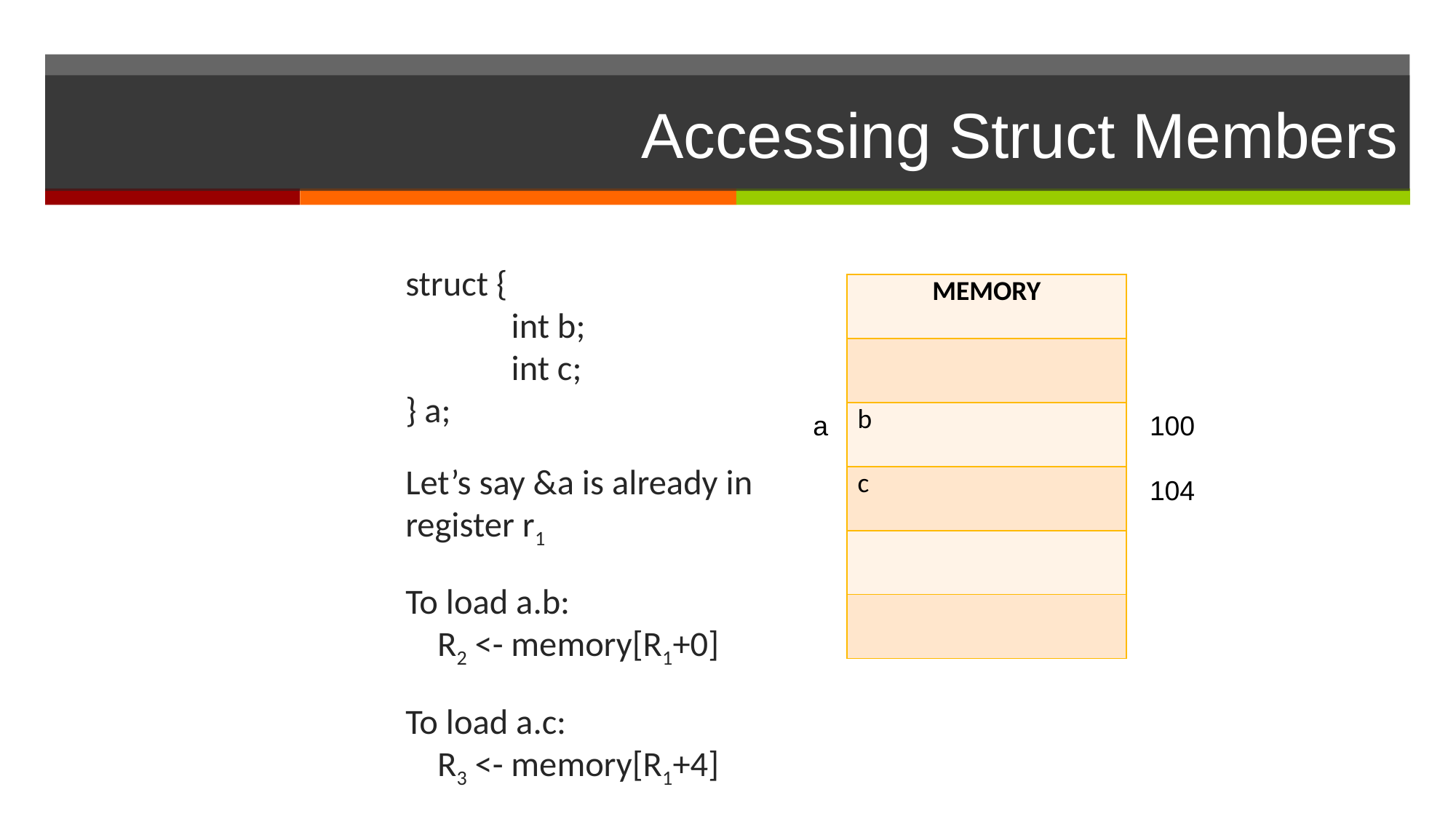

# Accessing Struct Members
struct {
	int b;
	int c;
} a;
Let’s say &a is already in register r1
To load a.b:
    R2 <- memory[R1+0]
To load a.c:
    R3 <- memory[R1+4]
| MEMORY |
| --- |
|  |
| b |
| c |
|  |
|  |
a
100
104